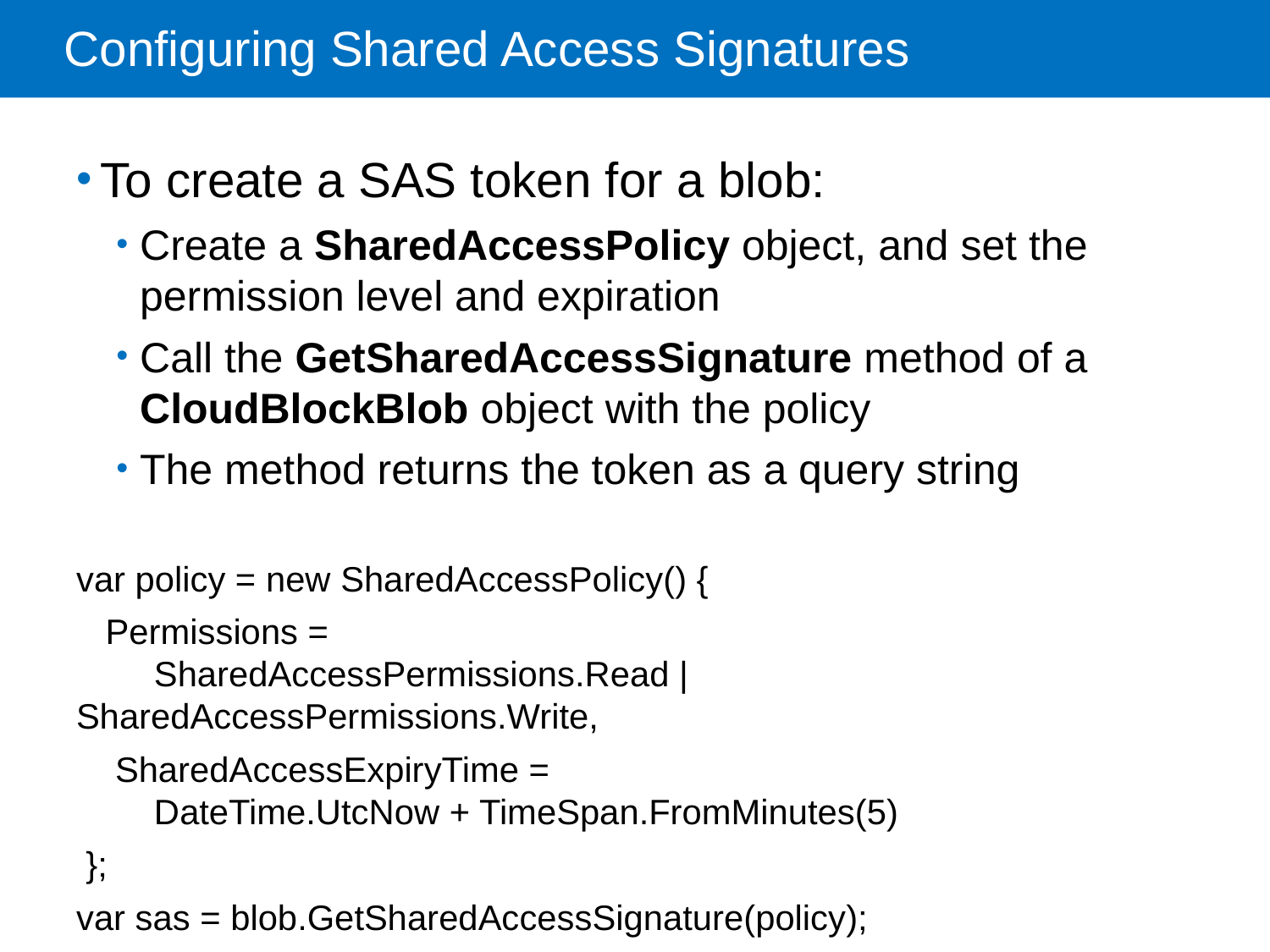

# Configuring Shared Access Signatures
To create a SAS token for a blob:
Create a SharedAccessPolicy object, and set the permission level and expiration
Call the GetSharedAccessSignature method of a CloudBlockBlob object with the policy
The method returns the token as a query string

var policy = new SharedAccessPolicy() {
   Permissions =
        SharedAccessPermissions.Read | SharedAccessPermissions.Write,
    SharedAccessExpiryTime =
        DateTime.UtcNow + TimeSpan.FromMinutes(5)
 };
var sas = blob.GetSharedAccessSignature(policy);